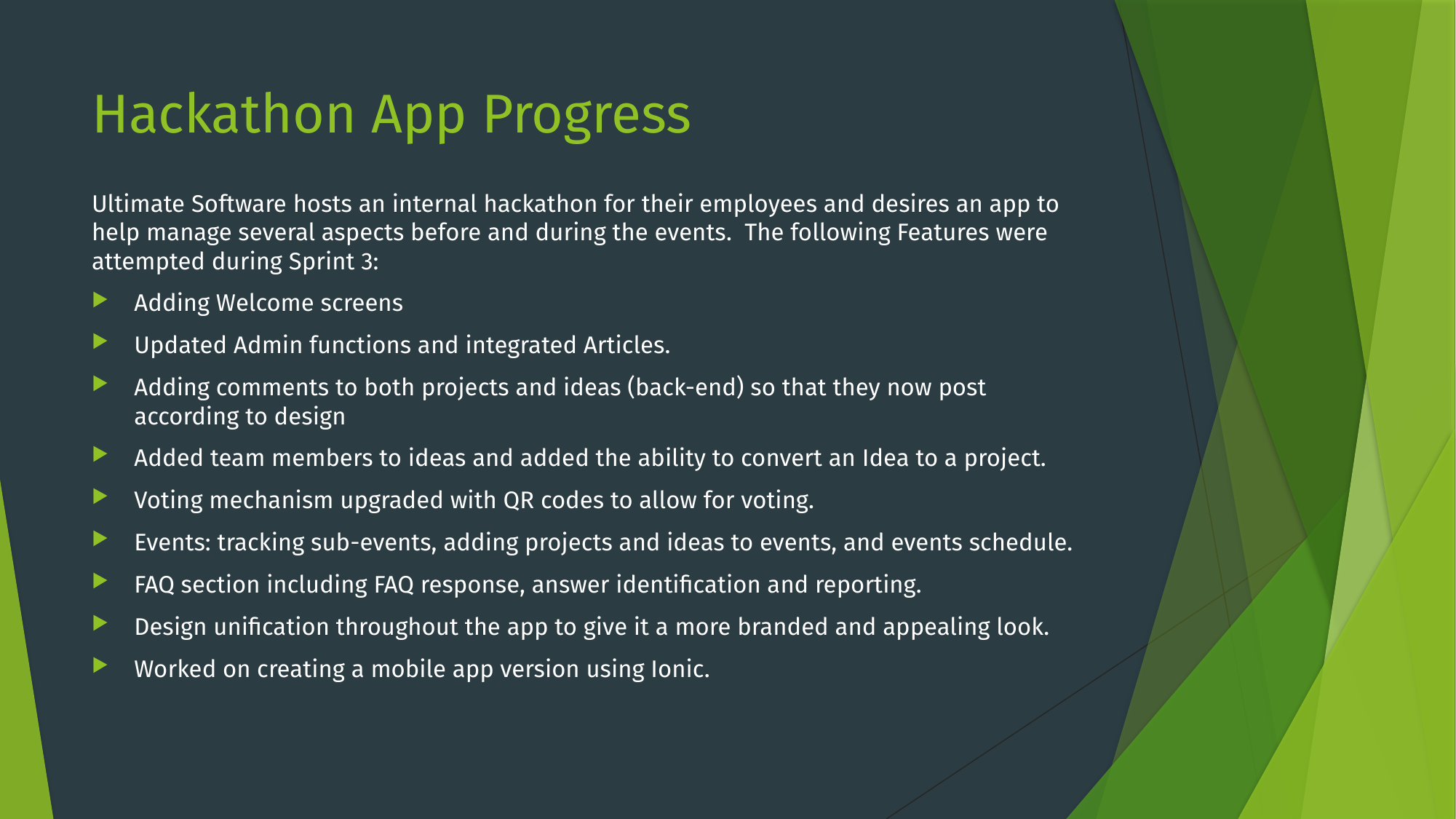

# Hackathon App Progress
Ultimate Software hosts an internal hackathon for their employees and desires an app to help manage several aspects before and during the events.  The following Features were attempted during Sprint 3:
Adding Welcome screens
Updated Admin functions and integrated Articles.
Adding comments to both projects and ideas (back-end) so that they now post according to design
Added team members to ideas and added the ability to convert an Idea to a project.
Voting mechanism upgraded with QR codes to allow for voting.
Events: tracking sub-events, adding projects and ideas to events, and events schedule.
FAQ section including FAQ response, answer identification and reporting.
Design unification throughout the app to give it a more branded and appealing look.
Worked on creating a mobile app version using Ionic.